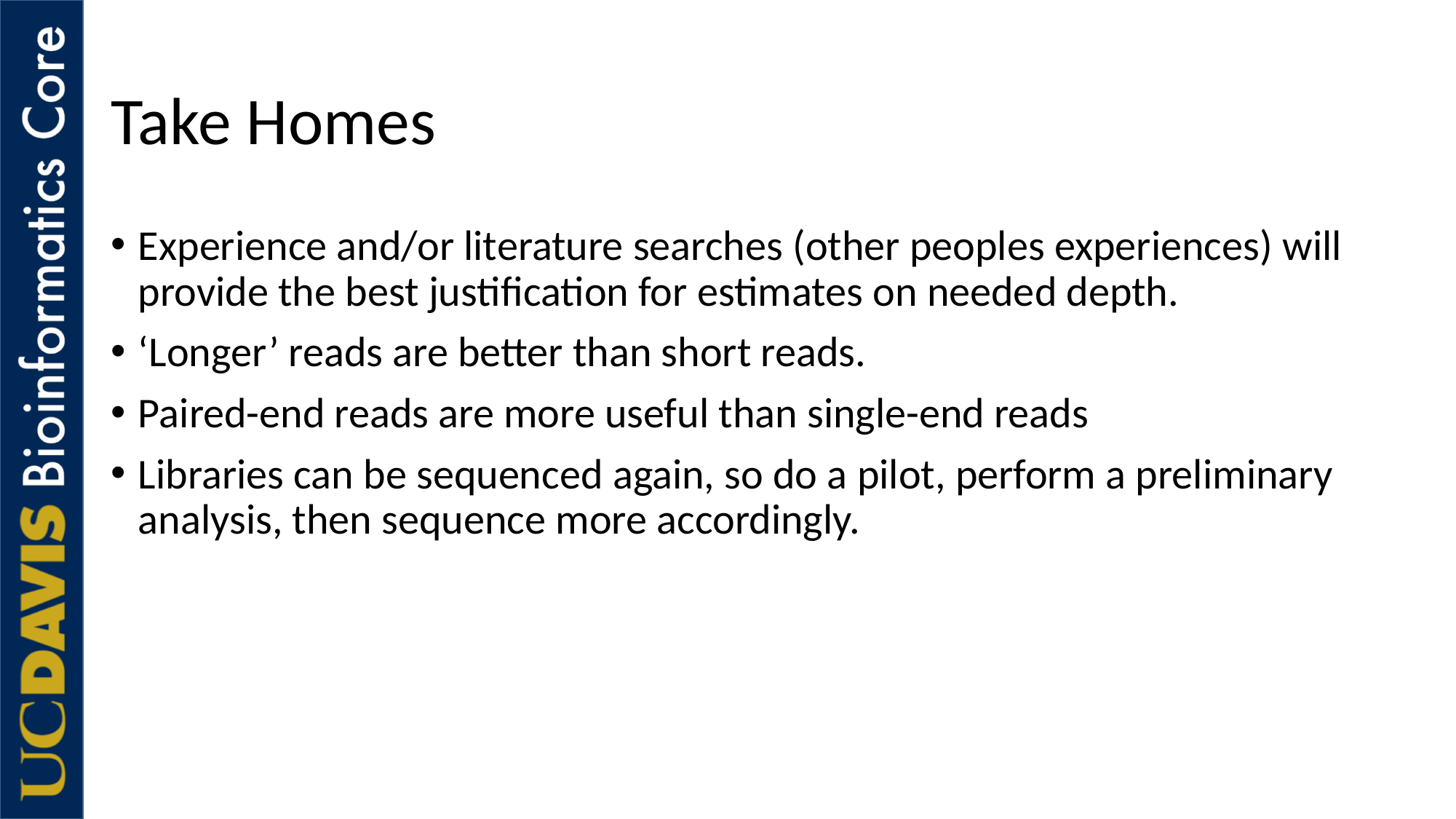

# Take Homes
Experience and/or literature searches (other peoples experiences) will provide the best justification for estimates on needed depth.
‘Longer’ reads are better than short reads.
Paired-end reads are more useful than single-end reads
Libraries can be sequenced again, so do a pilot, perform a preliminary analysis, then sequence more accordingly.